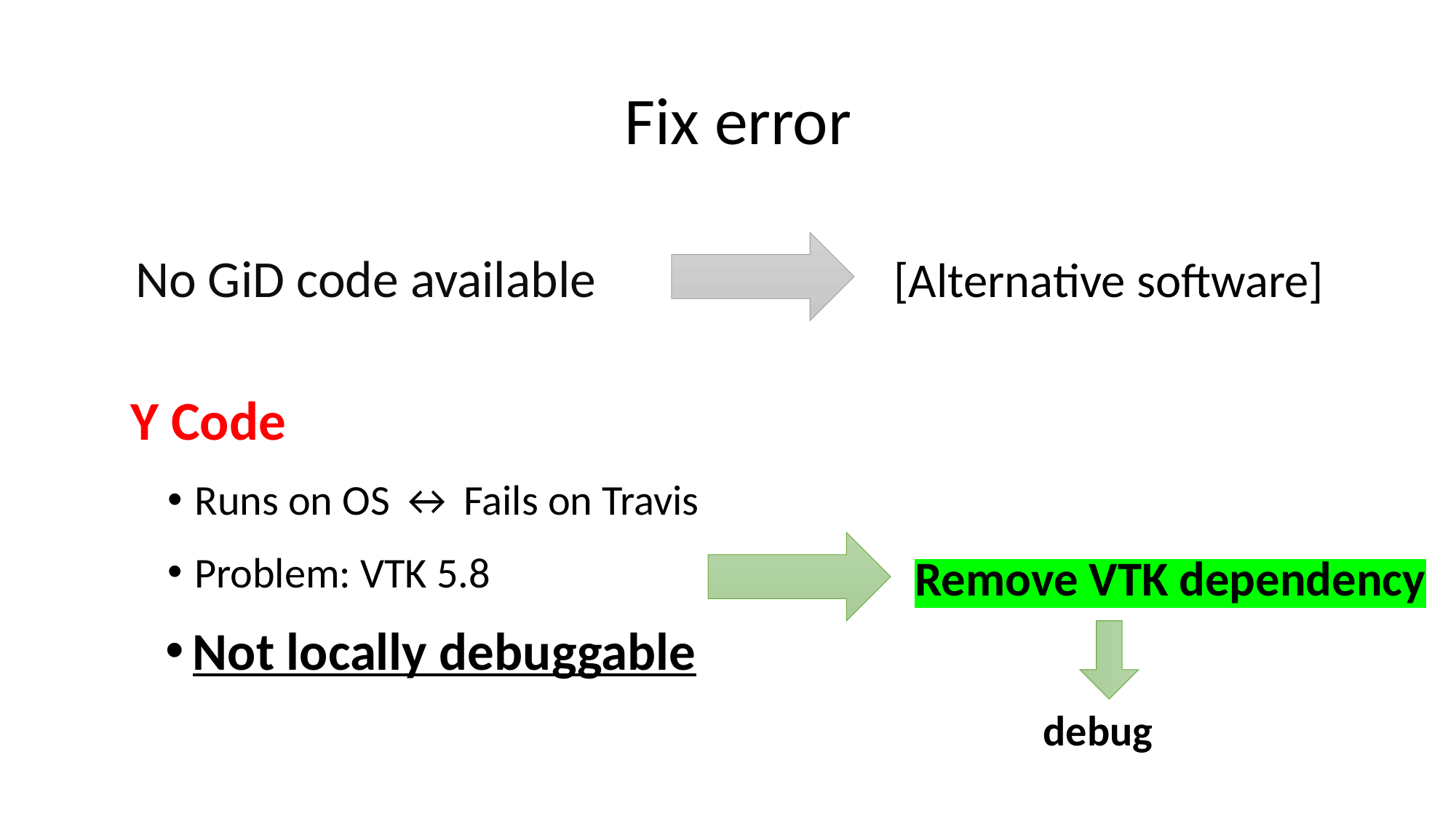

# Fix error

[Alternative software]
No GiD code available
Y Code
Runs on OS ↔ Fails on Travis

Remove VTK dependency
Problem: VTK 5.8
Not locally debuggable

debug